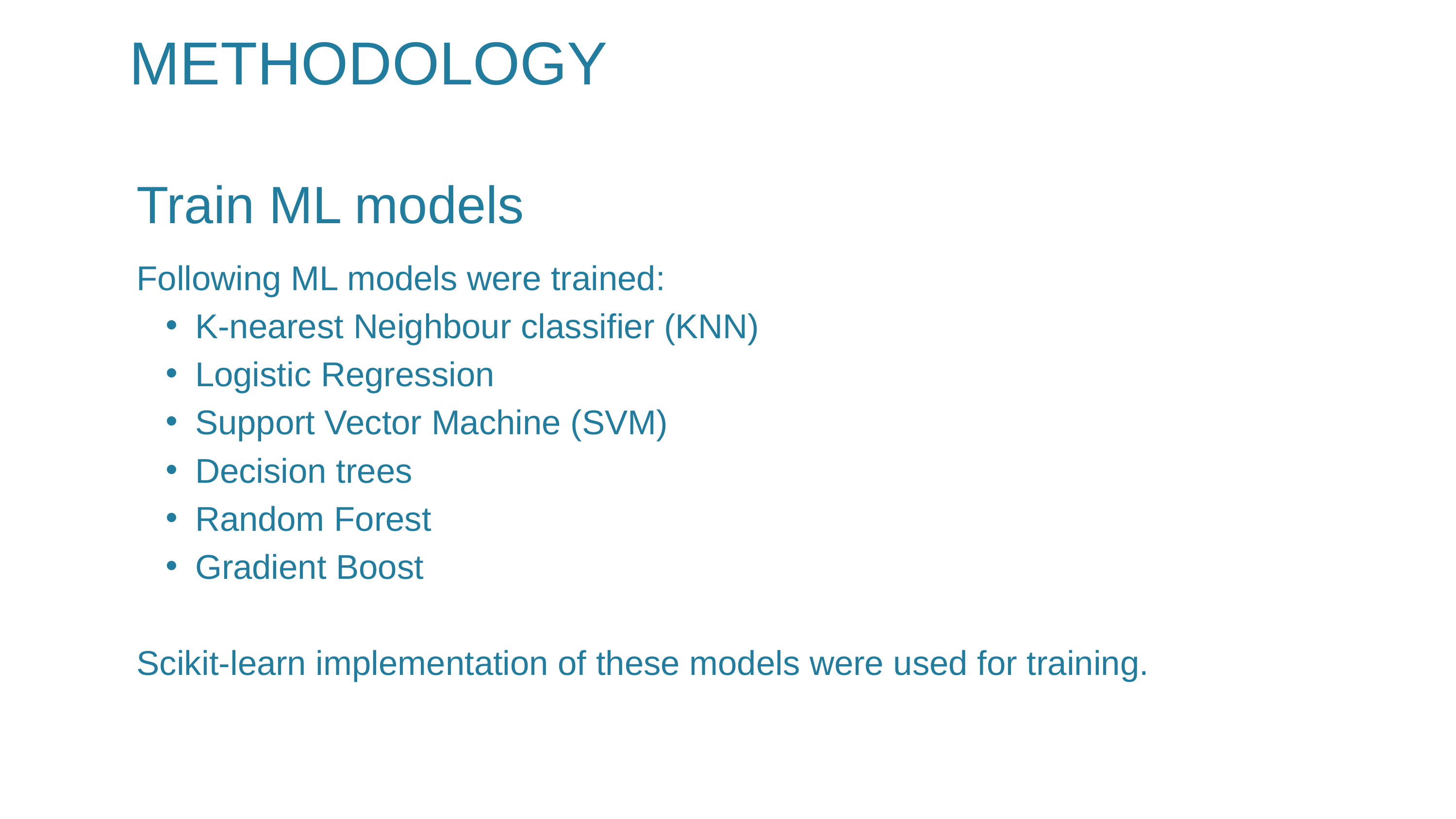

METHODOLOGY
Train ML models
Following ML models were trained:
K-nearest Neighbour classifier (KNN)
Logistic Regression
Support Vector Machine (SVM)
Decision trees
Random Forest
Gradient Boost

Scikit-learn implementation of these models were used for training.